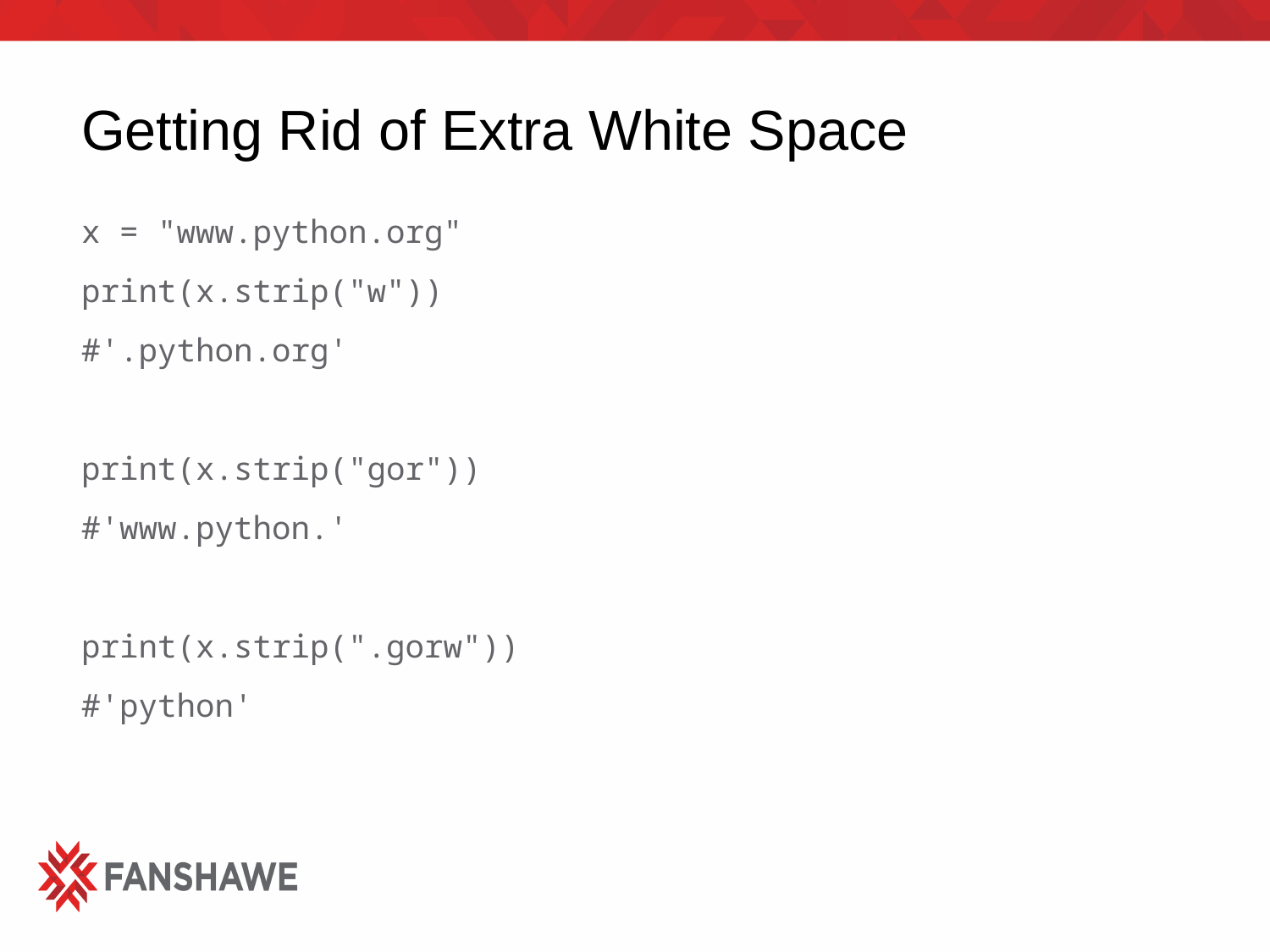

# Getting Rid of Extra White Space
x = "www.python.org"
print(x.strip("w"))
#'.python.org'

print(x.strip("gor"))
#'www.python.'

print(x.strip(".gorw"))
#'python'